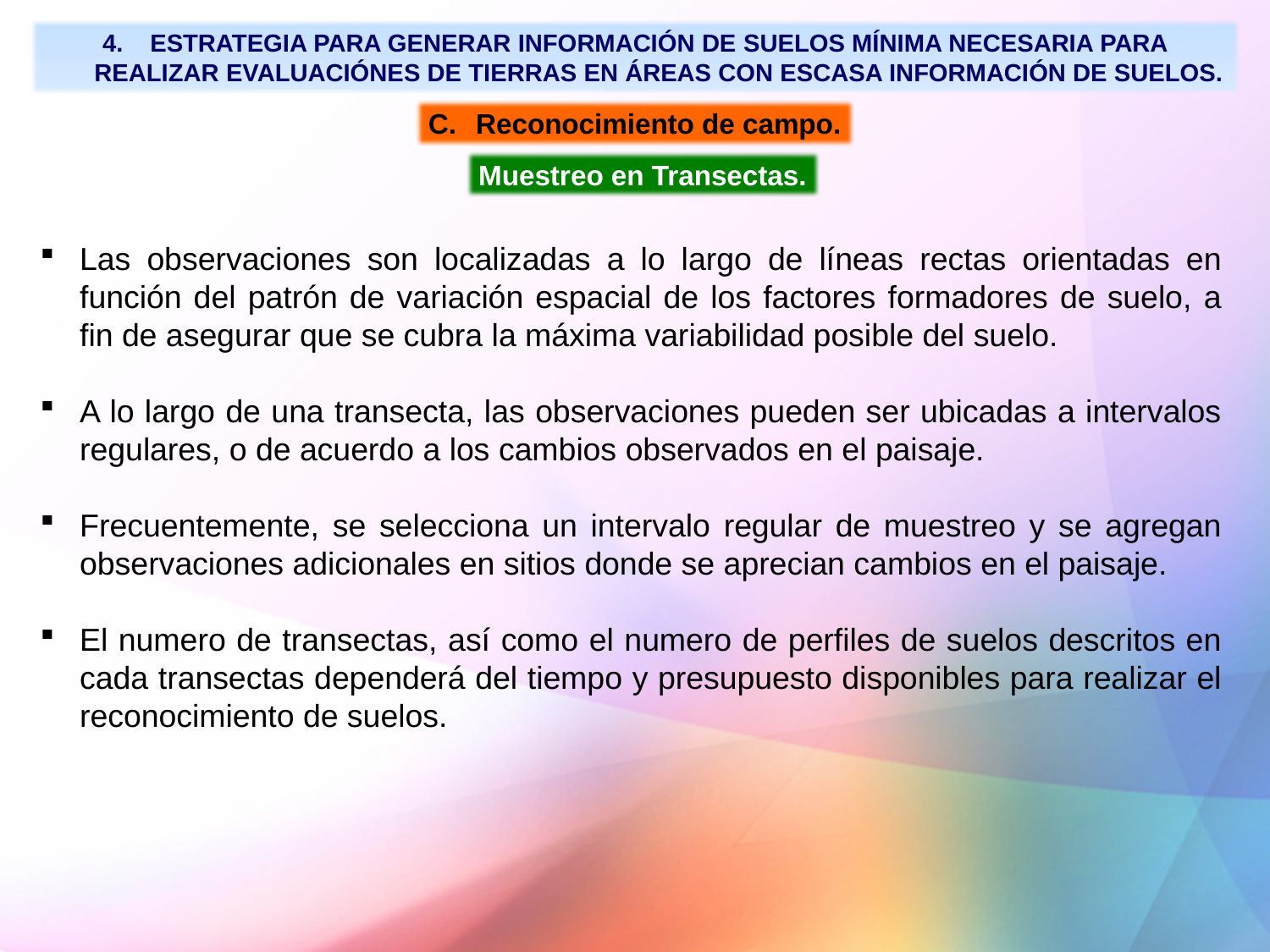

ESTRATEGIA PARA GENERAR INFORMACIÓN DE SUELOS MÍNIMA NECESARIA PARA REALIZAR EVALUACIÓNES DE TIERRAS EN ÁREAS CON ESCASA INFORMACIÓN DE SUELOS.
Reconocimiento de campo.
Muestreo en Transectas.
Las observaciones son localizadas a lo largo de líneas rectas orientadas en función del patrón de variación espacial de los factores formadores de suelo, a fin de asegurar que se cubra la máxima variabilidad posible del suelo.

A lo largo de una transecta, las observaciones pueden ser ubicadas a intervalos regulares, o de acuerdo a los cambios observados en el paisaje.

Frecuentemente, se selecciona un intervalo regular de muestreo y se agregan observaciones adicionales en sitios donde se aprecian cambios en el paisaje.

El numero de transectas, así como el numero de perfiles de suelos descritos en cada transectas dependerá del tiempo y presupuesto disponibles para realizar el reconocimiento de suelos.